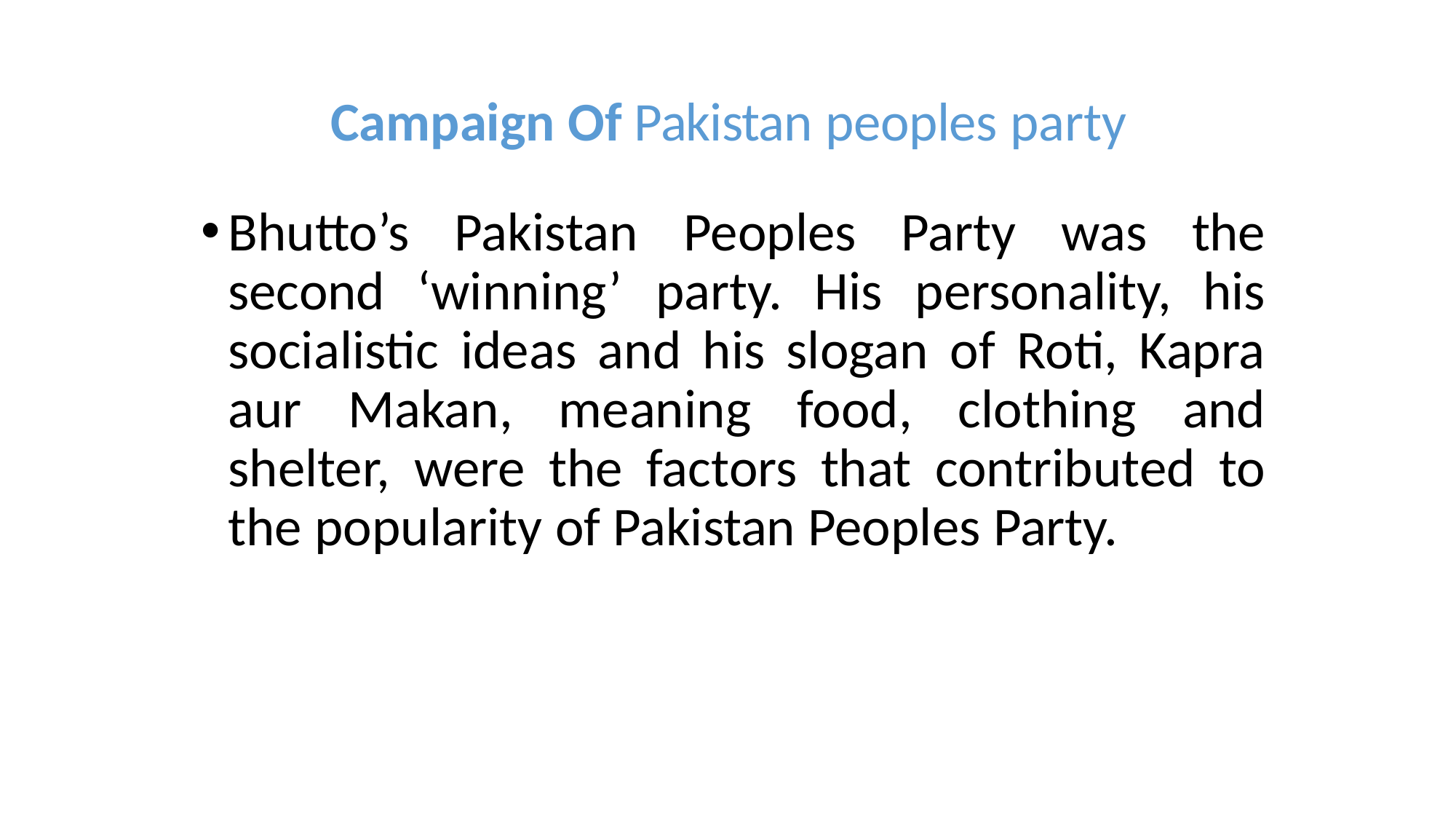

Campaign Of Pakistan peoples party
Bhutto’s  Pakistan  Peoples  Party  was  the second  ‘winning’  party.  His  personality,  his socialistic ideas and his slogan of Roti, Kapra aur  Makan,  meaning  food,  clothing  and shelter, were the factors that contributed to the popularity of Pakistan Peoples Party.